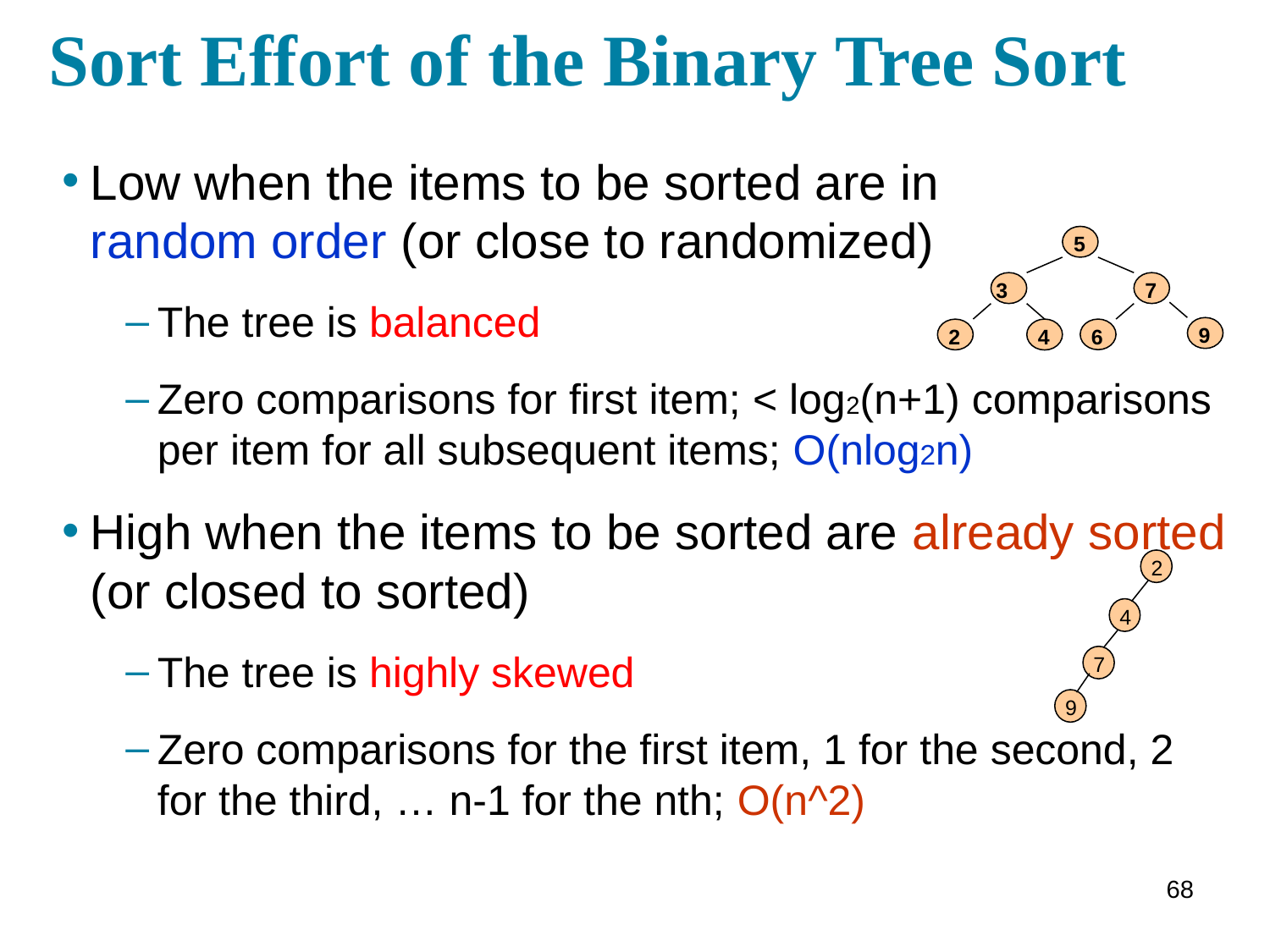

# Sort Effort of the Binary Tree Sort
Low when the items to be sorted are in         random order (or close to randomized)
The tree is balanced
Zero comparisons for first item; < log2(n+1) comparisons per item for all subsequent items; O(nlog2n)
High when the items to be sorted are already sorted (or closed to sorted)
The tree is highly skewed
Zero comparisons for the first item, 1 for the second, 2 for the third, … n-1 for the nth; O(n^2)

 5

3
 7

 2
 4
 6

 9
 2

 4

 7

 9
68
68